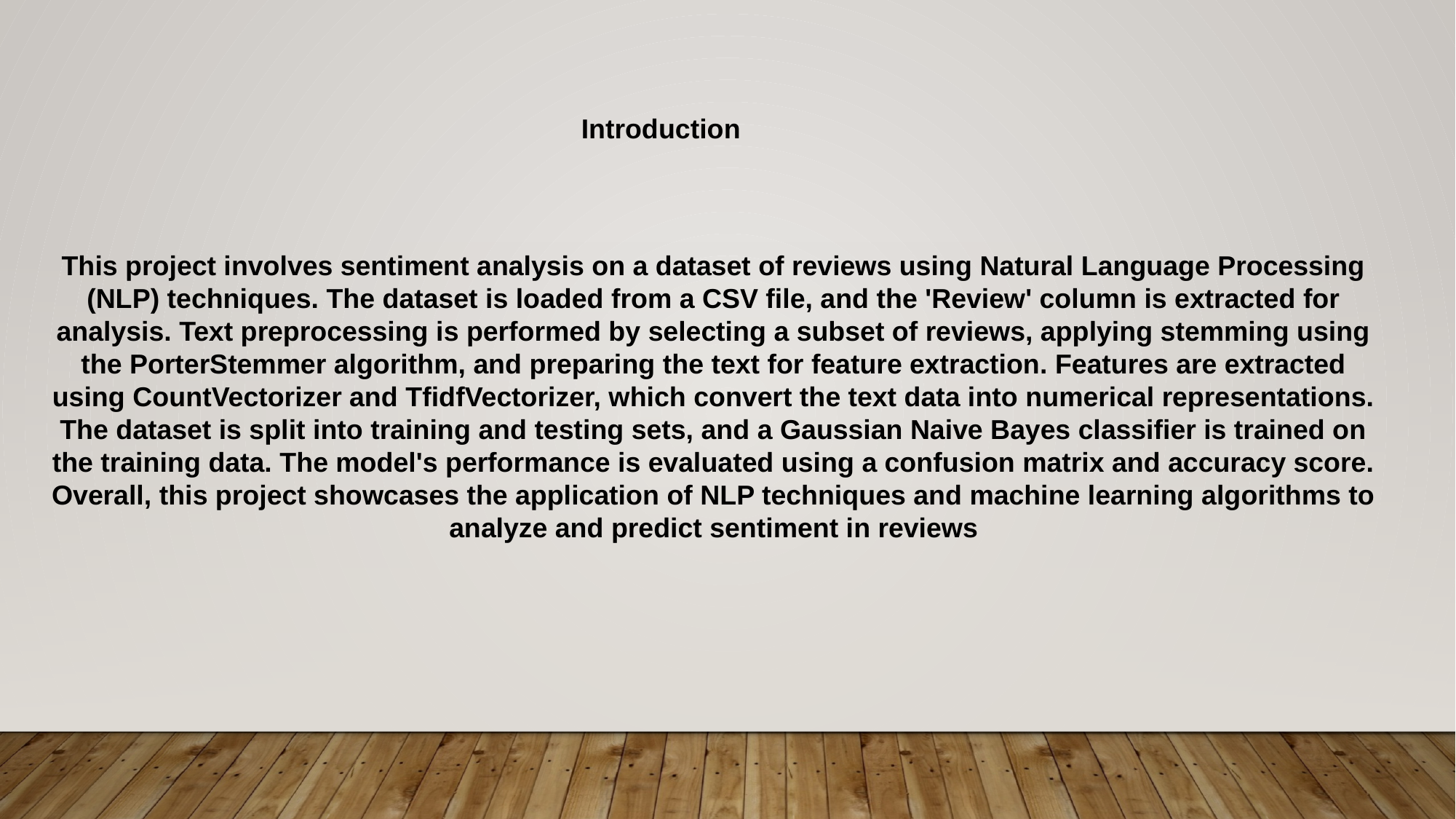

Introduction
This project involves sentiment analysis on a dataset of reviews using Natural Language Processing (NLP) techniques. The dataset is loaded from a CSV file, and the 'Review' column is extracted for analysis. Text preprocessing is performed by selecting a subset of reviews, applying stemming using the PorterStemmer algorithm, and preparing the text for feature extraction. Features are extracted using CountVectorizer and TfidfVectorizer, which convert the text data into numerical representations. The dataset is split into training and testing sets, and a Gaussian Naive Bayes classifier is trained on the training data. The model's performance is evaluated using a confusion matrix and accuracy score. Overall, this project showcases the application of NLP techniques and machine learning algorithms to analyze and predict sentiment in reviews